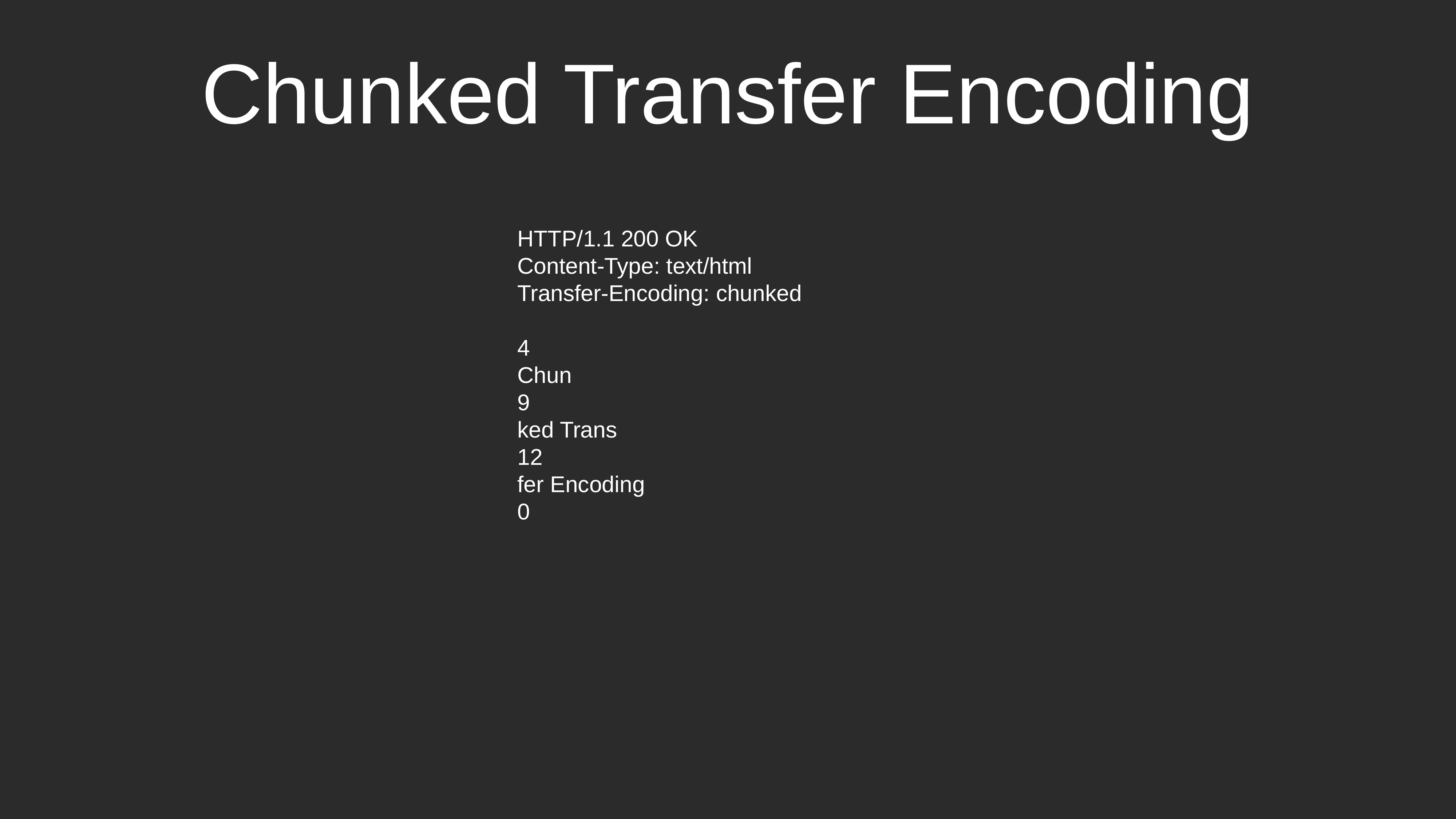

# Chunked Transfer Encoding
HTTP/1.1 200 OK
Content-Type: text/html
Transfer-Encoding: chunked

4
Chun
9
ked Trans
12
fer Encoding
0